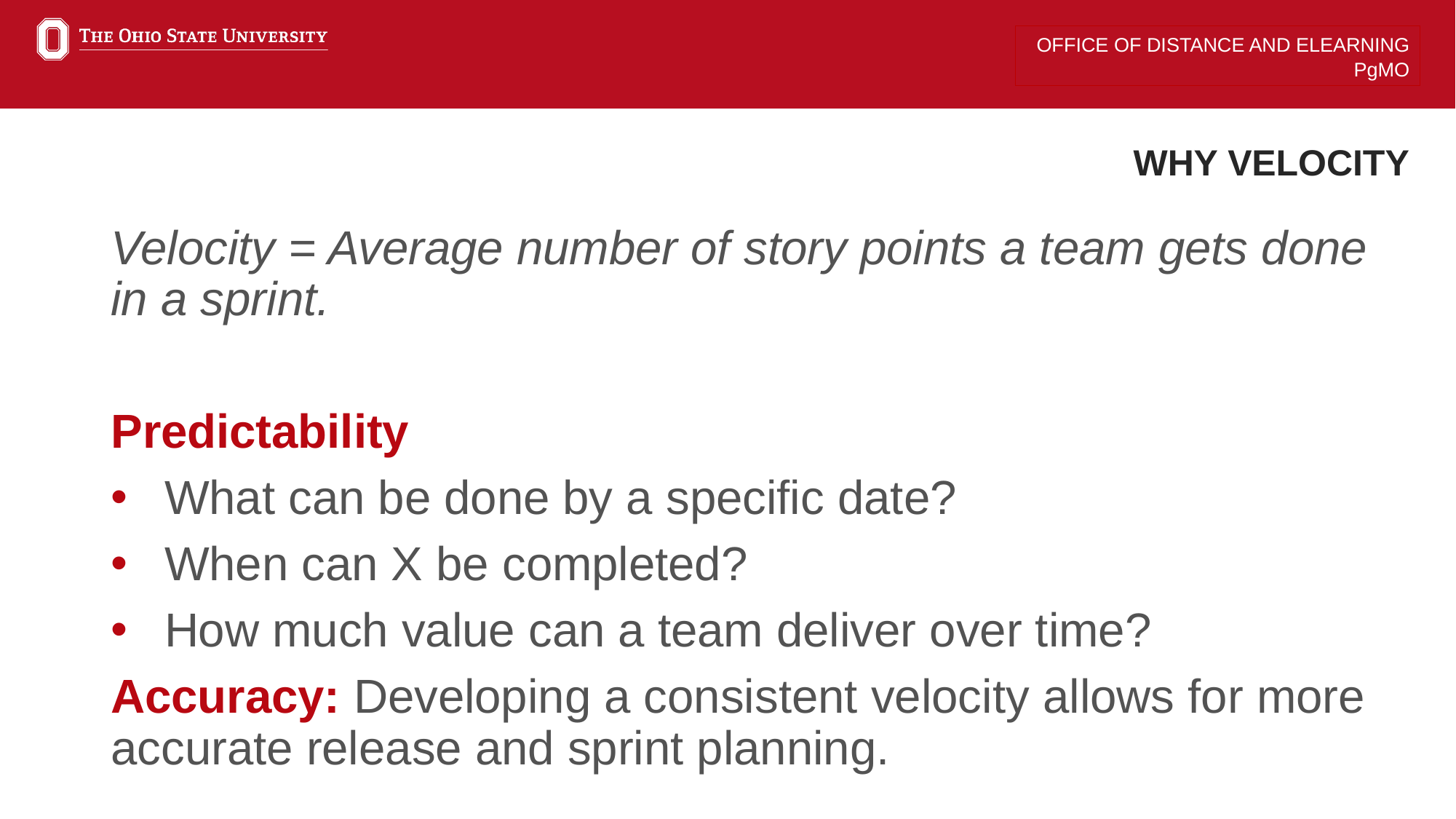

# WHY VELOCITY
Velocity = Average number of story points a team gets done in a sprint.

Predictability
What can be done by a specific date?
When can X be completed?
How much value can a team deliver over time?
Accuracy: Developing a consistent velocity allows for more accurate release and sprint planning.